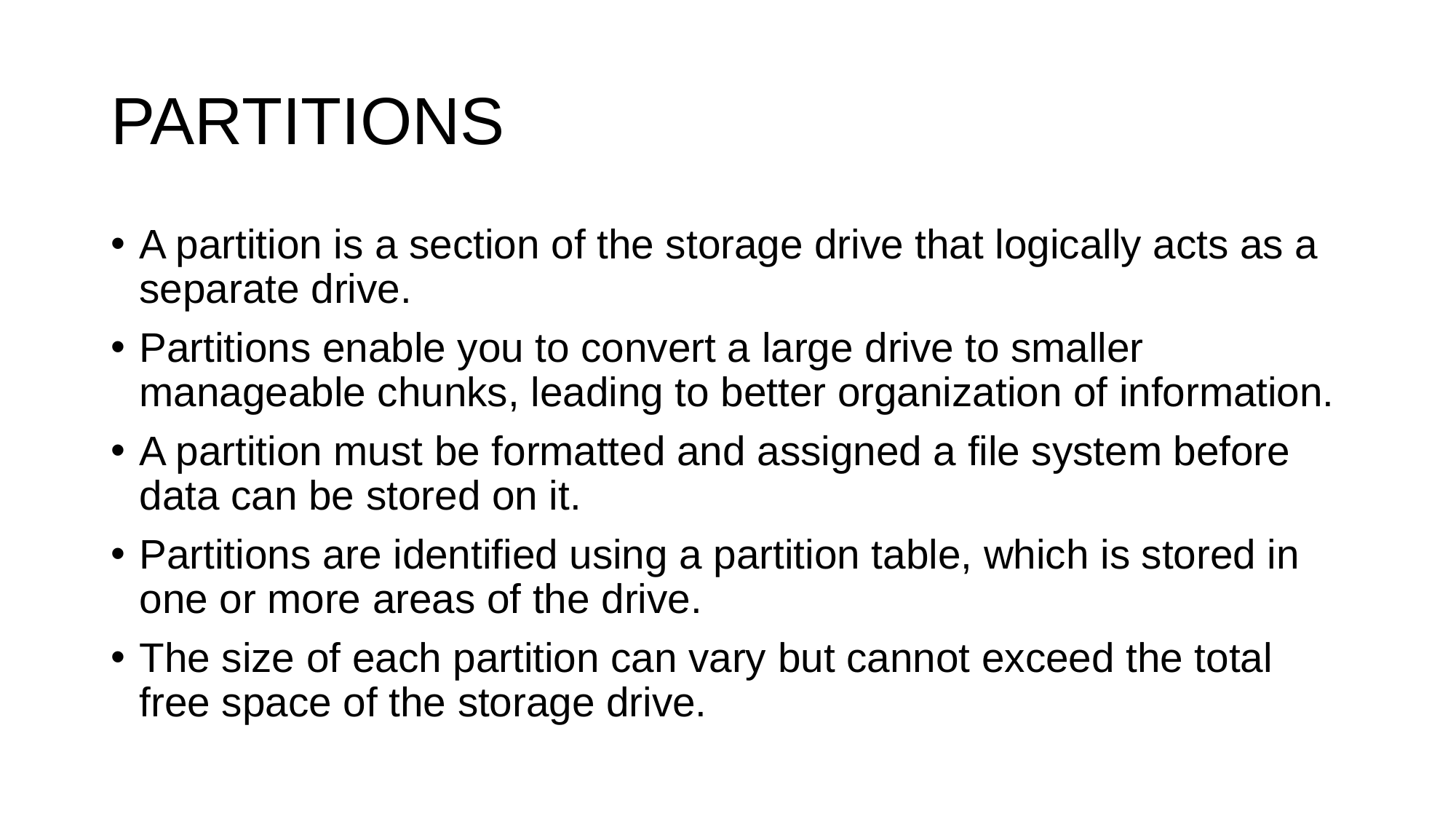

# PARTITIONS
A partition is a section of the storage drive that logically acts as a separate drive.
Partitions enable you to convert a large drive to smaller manageable chunks, leading to better organization of information.
A partition must be formatted and assigned a file system before data can be stored on it.
Partitions are identified using a partition table, which is stored in one or more areas of the drive.
The size of each partition can vary but cannot exceed the total free space of the storage drive.